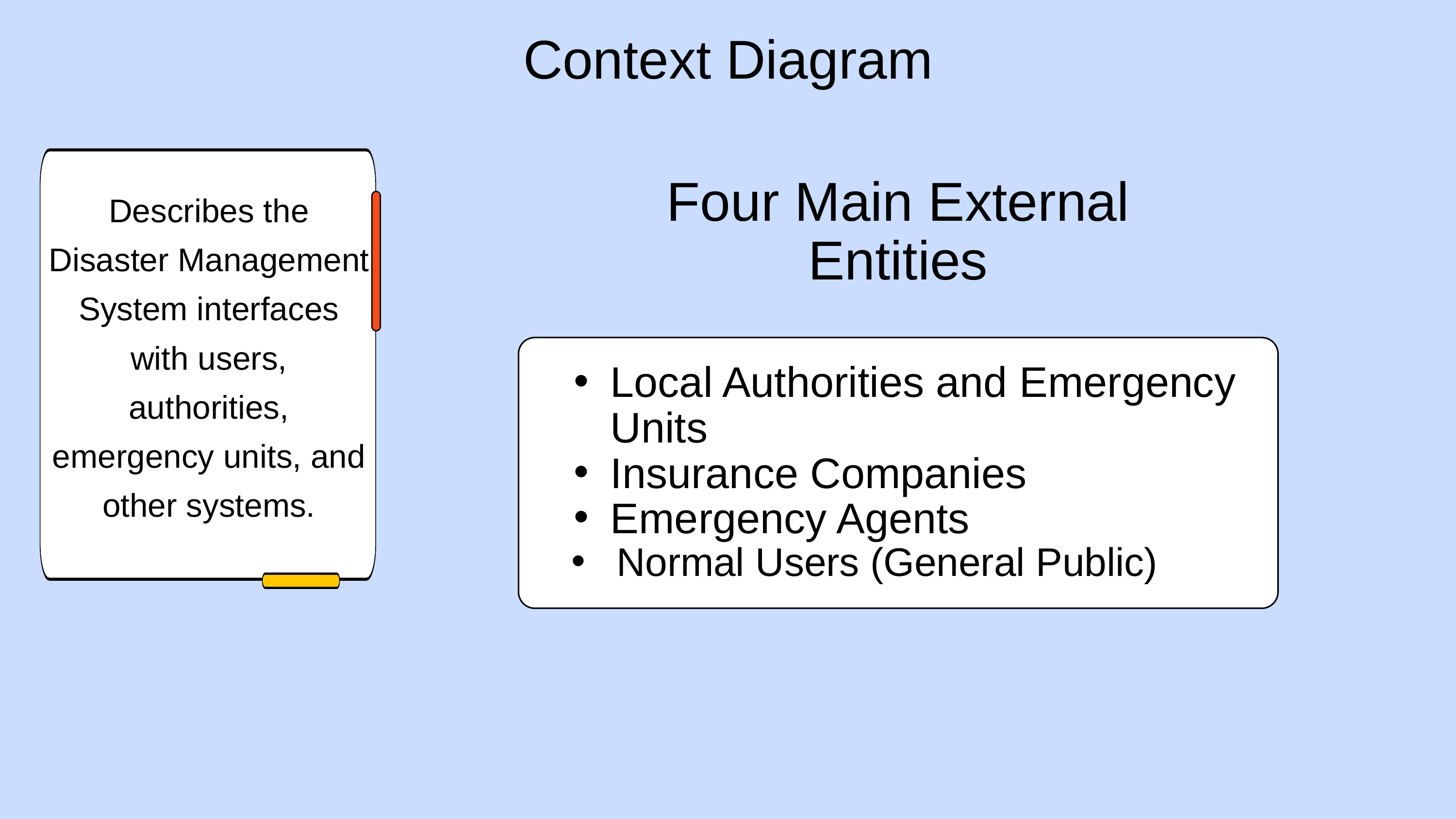

Context Diagram

Four Main External Entities
Describes the Disaster Management System interfaces with users, authorities, emergency units, and other systems.

Local Authorities and Emergency Units
Insurance Companies
Emergency Agents
 Normal Users (General Public)